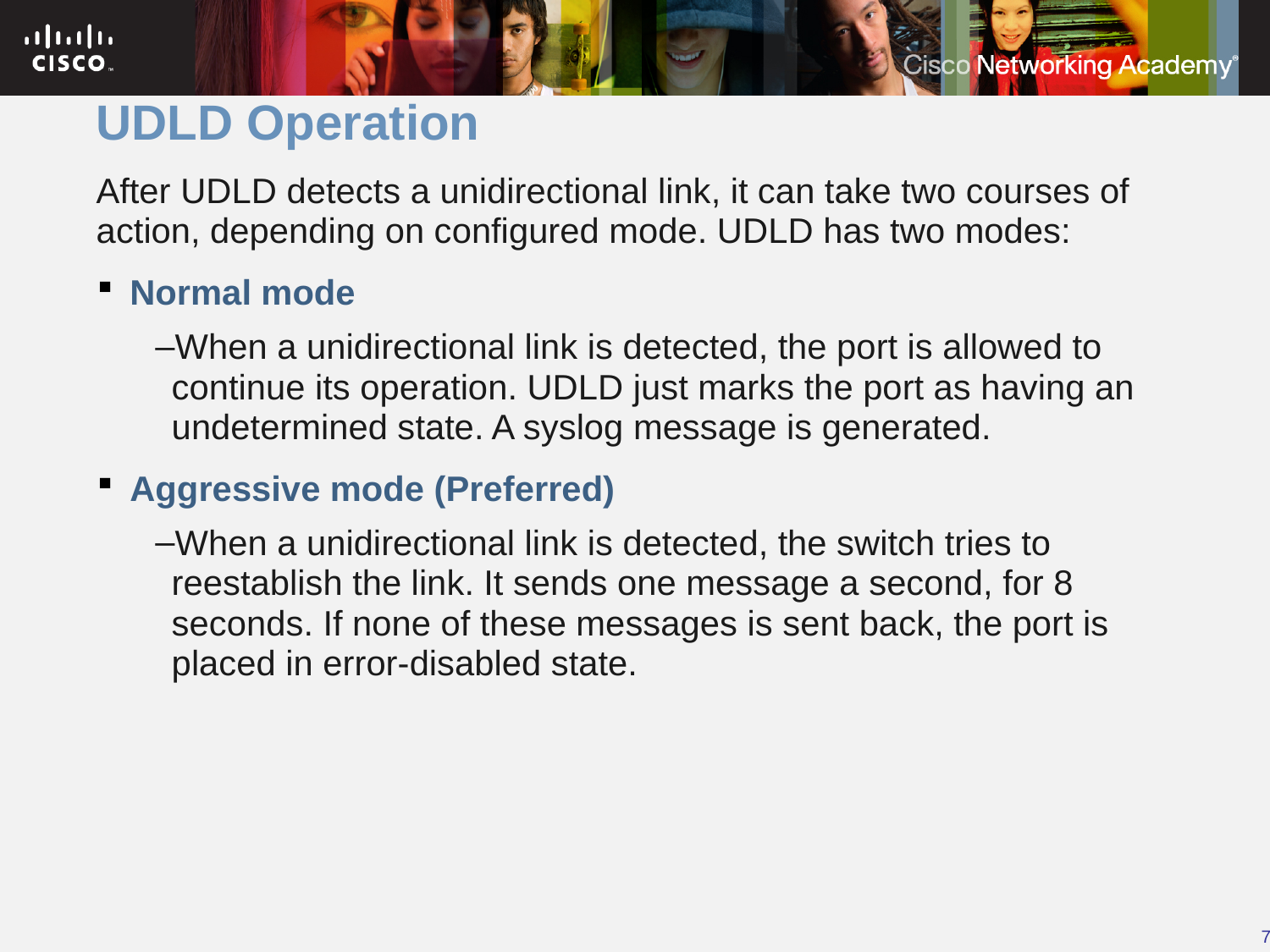

# UDLD Operation
After UDLD detects a unidirectional link, it can take two courses of action, depending on configured mode. UDLD has two modes:
Normal mode
When a unidirectional link is detected, the port is allowed to continue its operation. UDLD just marks the port as having an undetermined state. A syslog message is generated.
Aggressive mode (Preferred)
When a unidirectional link is detected, the switch tries to reestablish the link. It sends one message a second, for 8 seconds. If none of these messages is sent back, the port is placed in error-disabled state.